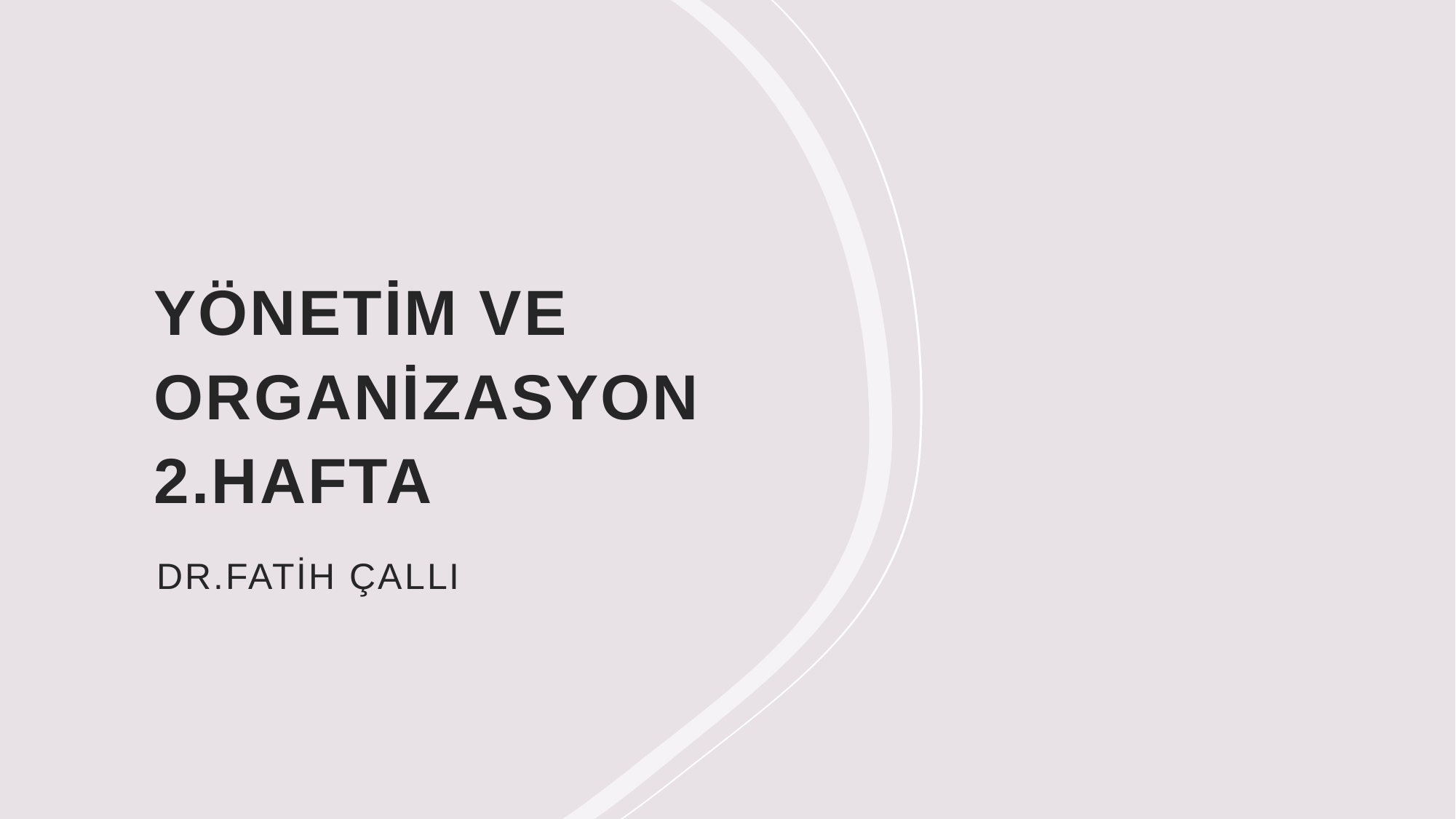

# YÖNETİM VE ORGANİZASYON 2.HAFTA
DR.FATİH ÇALLI